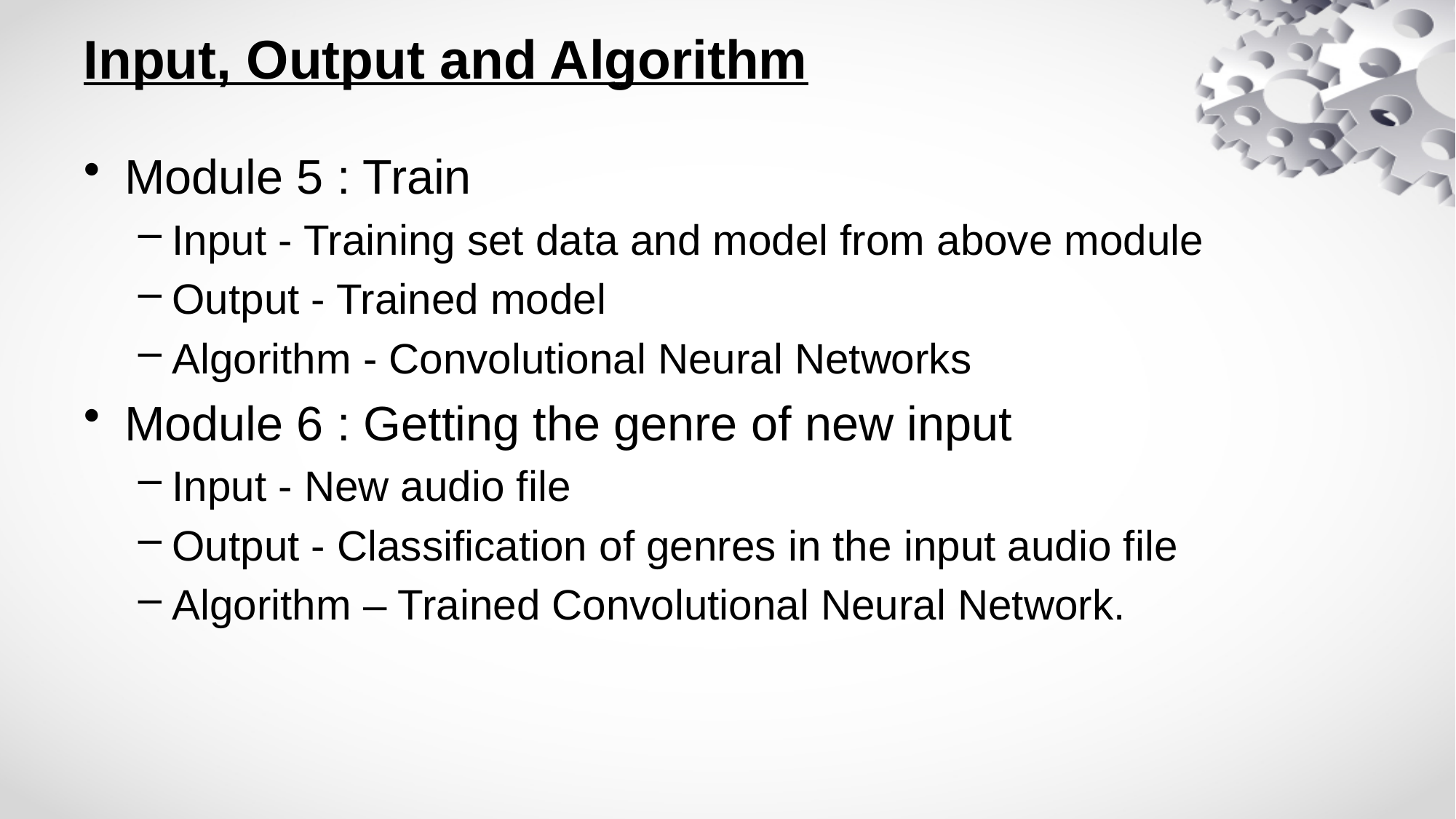

# Input, Output and Algorithm
Module 5 : Train
Input - Training set data and model from above module
Output - Trained model
Algorithm - Convolutional Neural Networks
Module 6 : Getting the genre of new input
Input - New audio file
Output - Classification of genres in the input audio file
Algorithm – Trained Convolutional Neural Network.